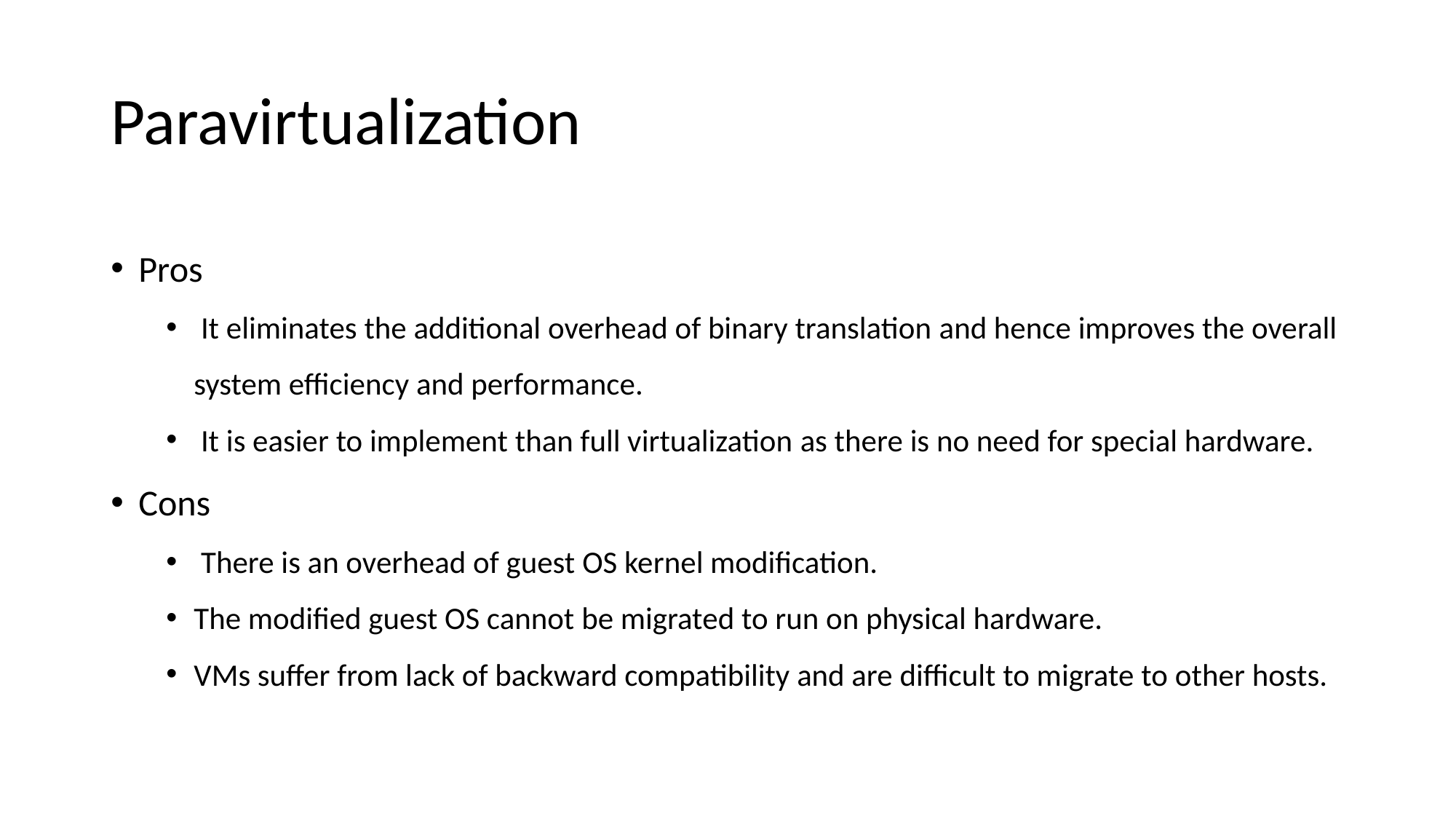

# Paravirtualization
Pros
 It eliminates the additional overhead of binary translation and hence improves the overall system efficiency and performance.
 It is easier to implement than full virtualization as there is no need for special hardware.
Cons
 There is an overhead of guest OS kernel modification.
The modified guest OS cannot be migrated to run on physical hardware.
VMs suffer from lack of backward compatibility and are difficult to migrate to other hosts.